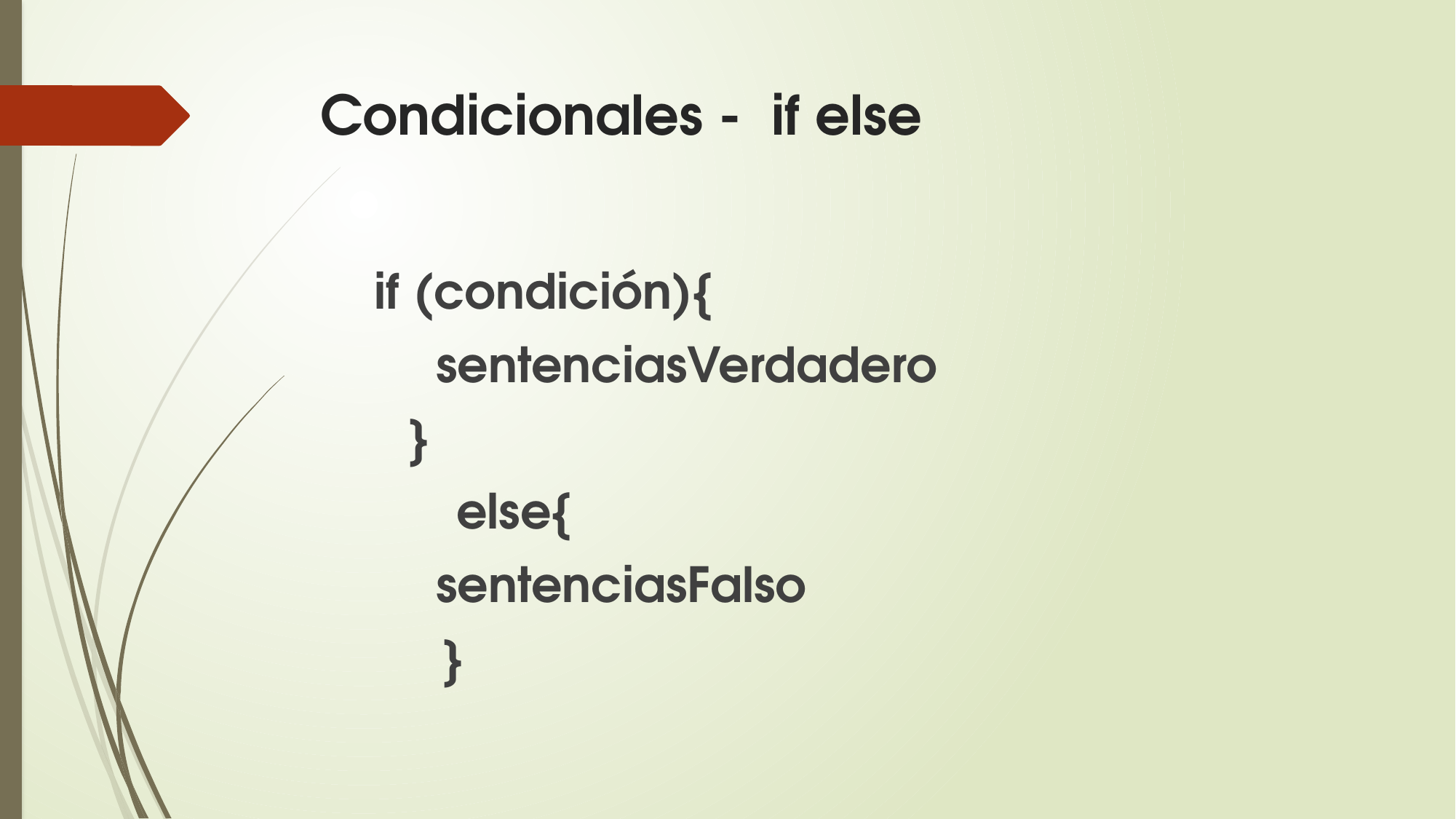

# Condicionales -  if else
if (condición){
	  sentenciasVerdadero
	}
      else{
	  sentenciasFalso
     }